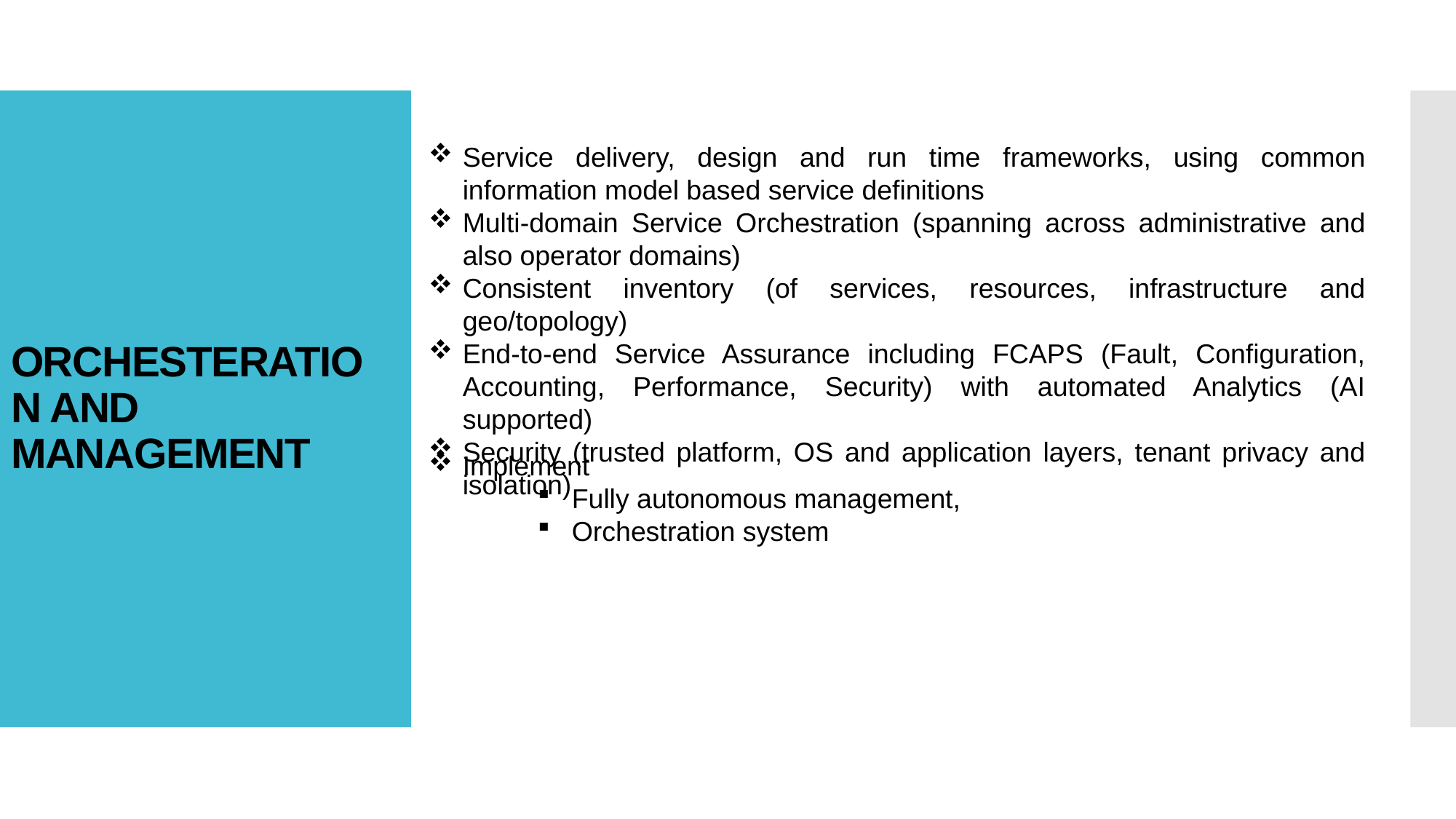

# ORCHESTERATION AND MANAGEMENT
Service delivery, design and run time frameworks, using common information model based service definitions
Multi-domain Service Orchestration (spanning across administrative and also operator domains)
Consistent inventory (of services, resources, infrastructure and geo/topology)
End-to-end Service Assurance including FCAPS (Fault, Configuration, Accounting, Performance, Security) with automated Analytics (AI supported)
Security (trusted platform, OS and application layers, tenant privacy and isolation)
Implement
Fully autonomous management,
Orchestration system